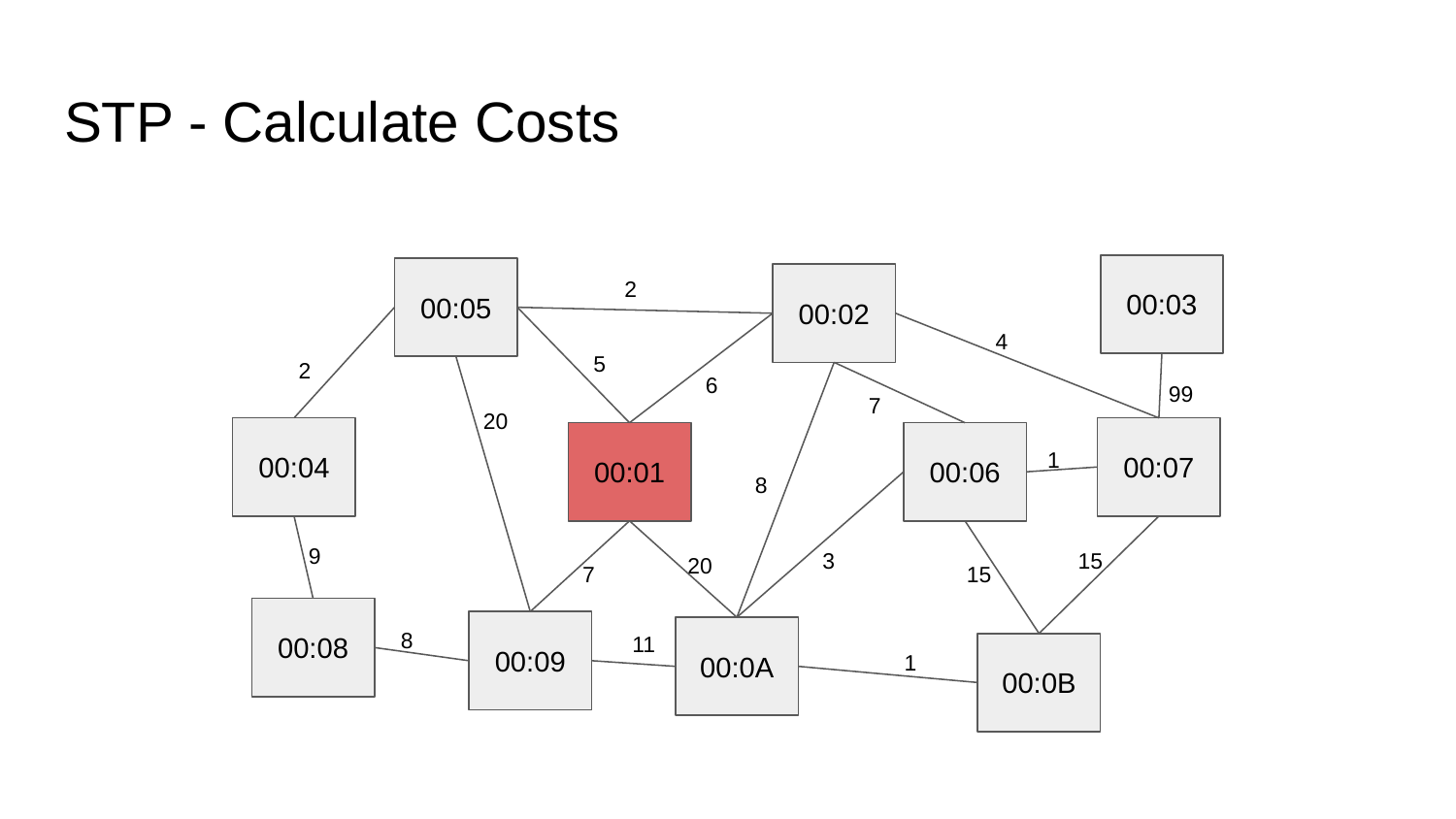

# STP - Calculate Costs
00:03
00:05
2
00:02
4
5
2
6
99
7
20
00:04
00:07
00:01
00:06
1
8
9
3
15
20
7
15
00:08
8
00:09
11
00:0A
00:0B
1